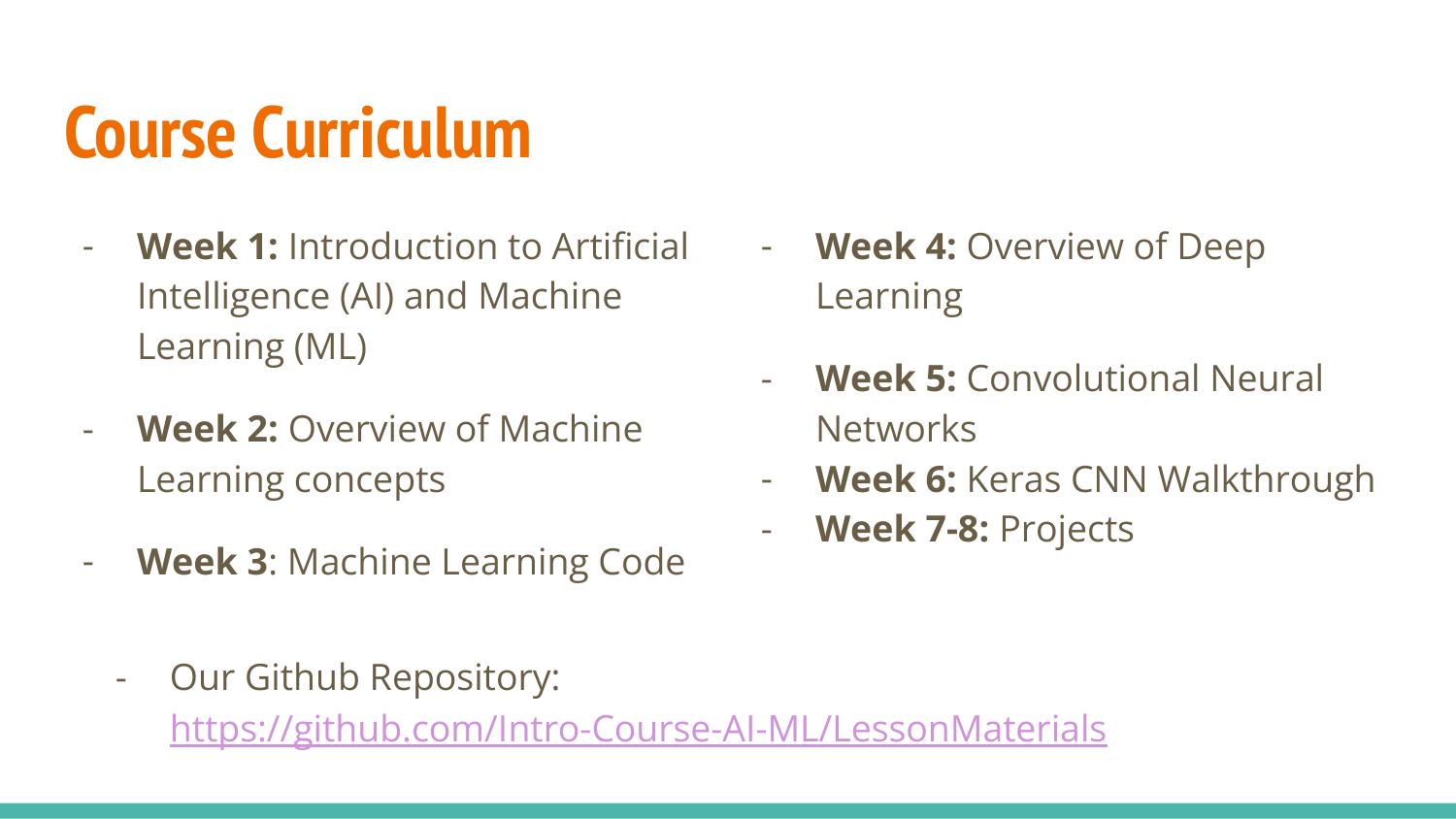

# Course Curriculum
Week 1: Introduction to Artificial Intelligence (AI) and Machine Learning (ML)
Week 2: Overview of Machine Learning concepts
Week 3: Machine Learning Code
Week 4: Overview of Deep Learning
Week 5: Convolutional Neural Networks
Week 6: Keras CNN Walkthrough
Week 7-8: Projects
Our Github Repository: https://github.com/Intro-Course-AI-ML/LessonMaterials